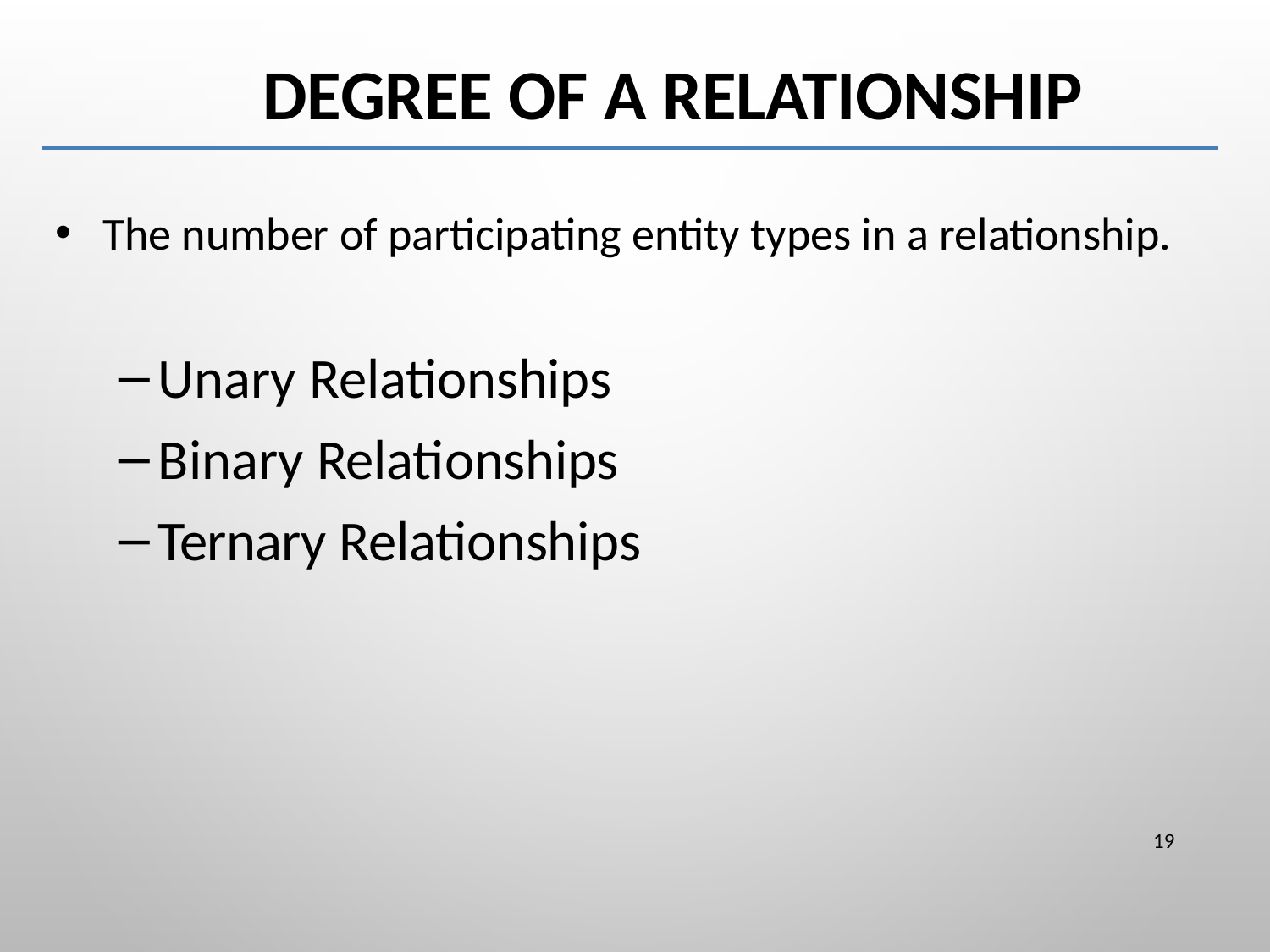

# Degree of a Relationship

The number of participating entity types in a relationship.

Unary Relationships
Binary Relationships
Ternary Relationships
19